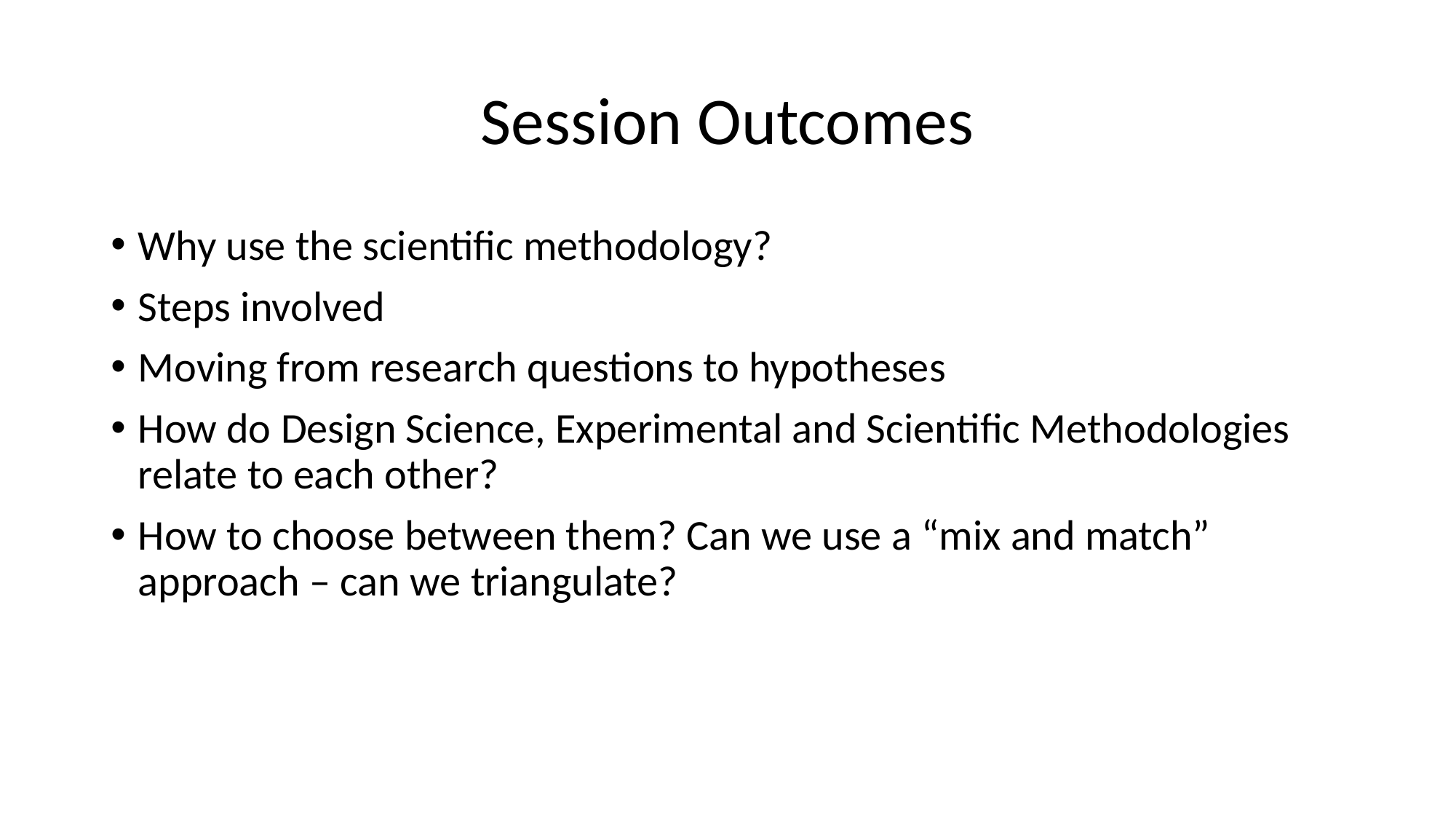

# Session Outcomes
Why use the scientific methodology?
Steps involved
Moving from research questions to hypotheses
How do Design Science, Experimental and Scientific Methodologies relate to each other?
How to choose between them? Can we use a “mix and match” approach – can we triangulate?